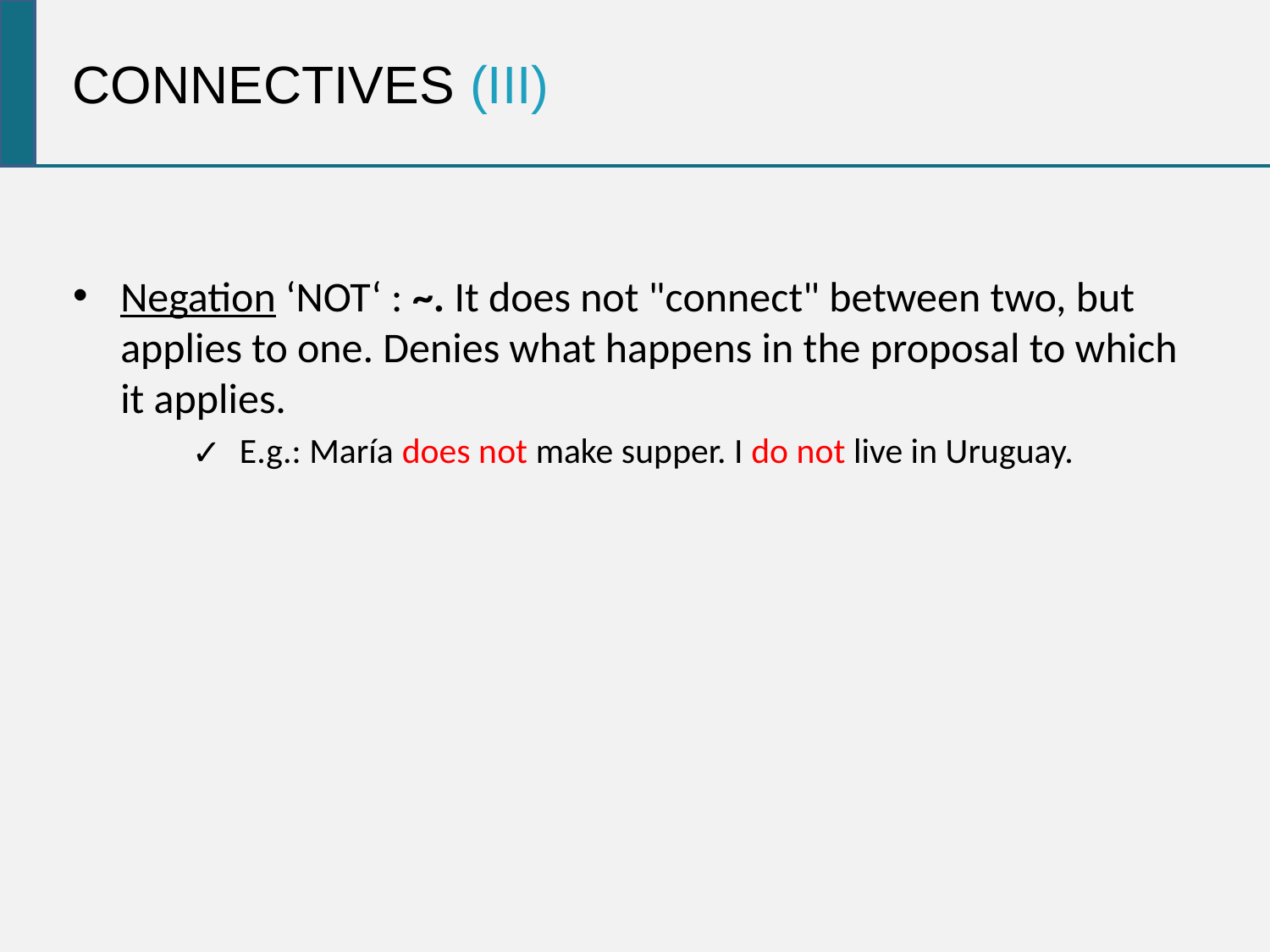

CONNECTIVES (III)

Negation ‘NOT‘ : ~. It does not "connect" between two, but applies to one. Denies what happens in the proposal to which it applies.
E.g.: María does not make supper. I do not live in Uruguay.